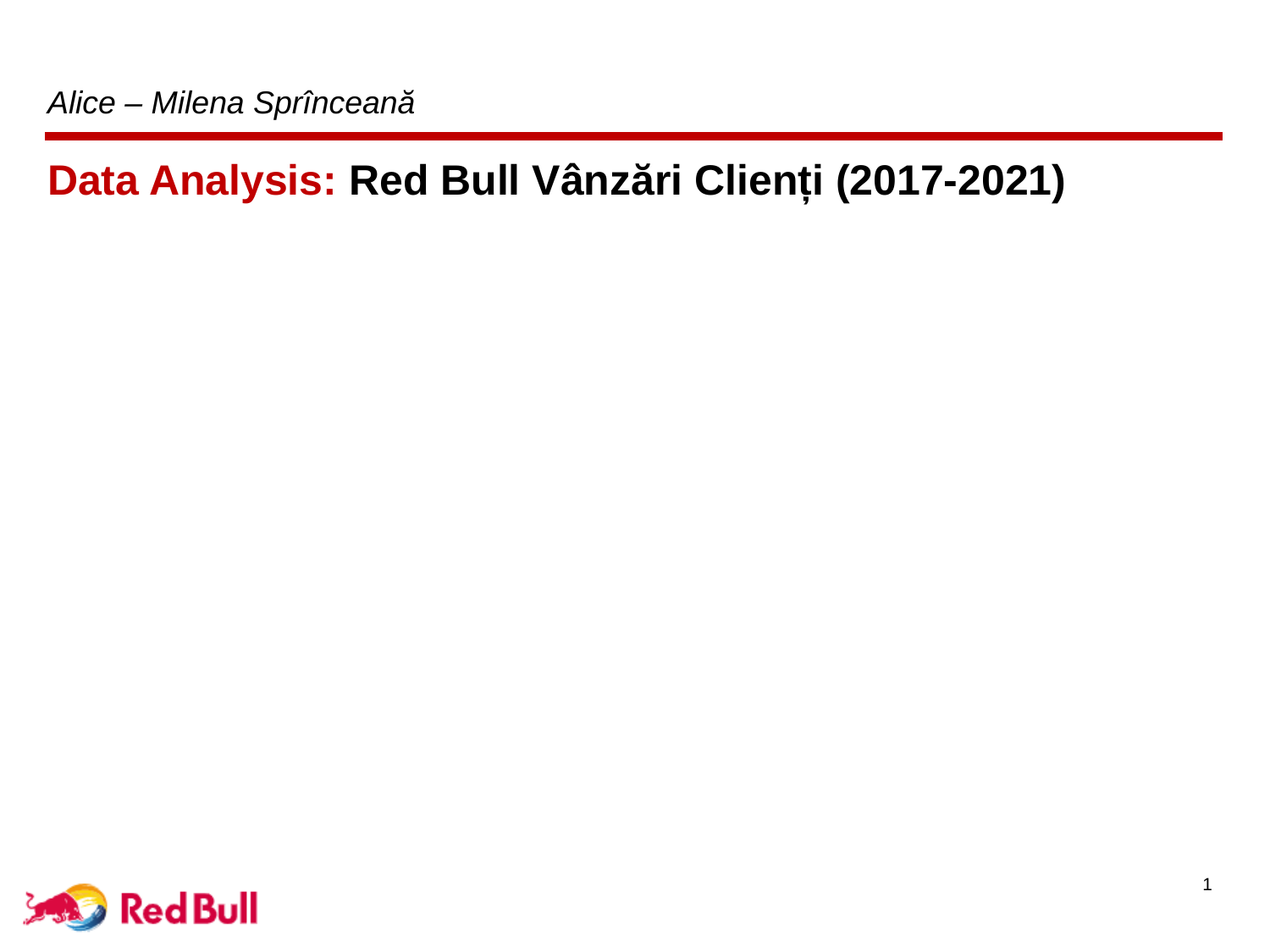

Alice – Milena Sprînceană
Data Analysis: Red Bull Vânzări Clienți (2017-2021)